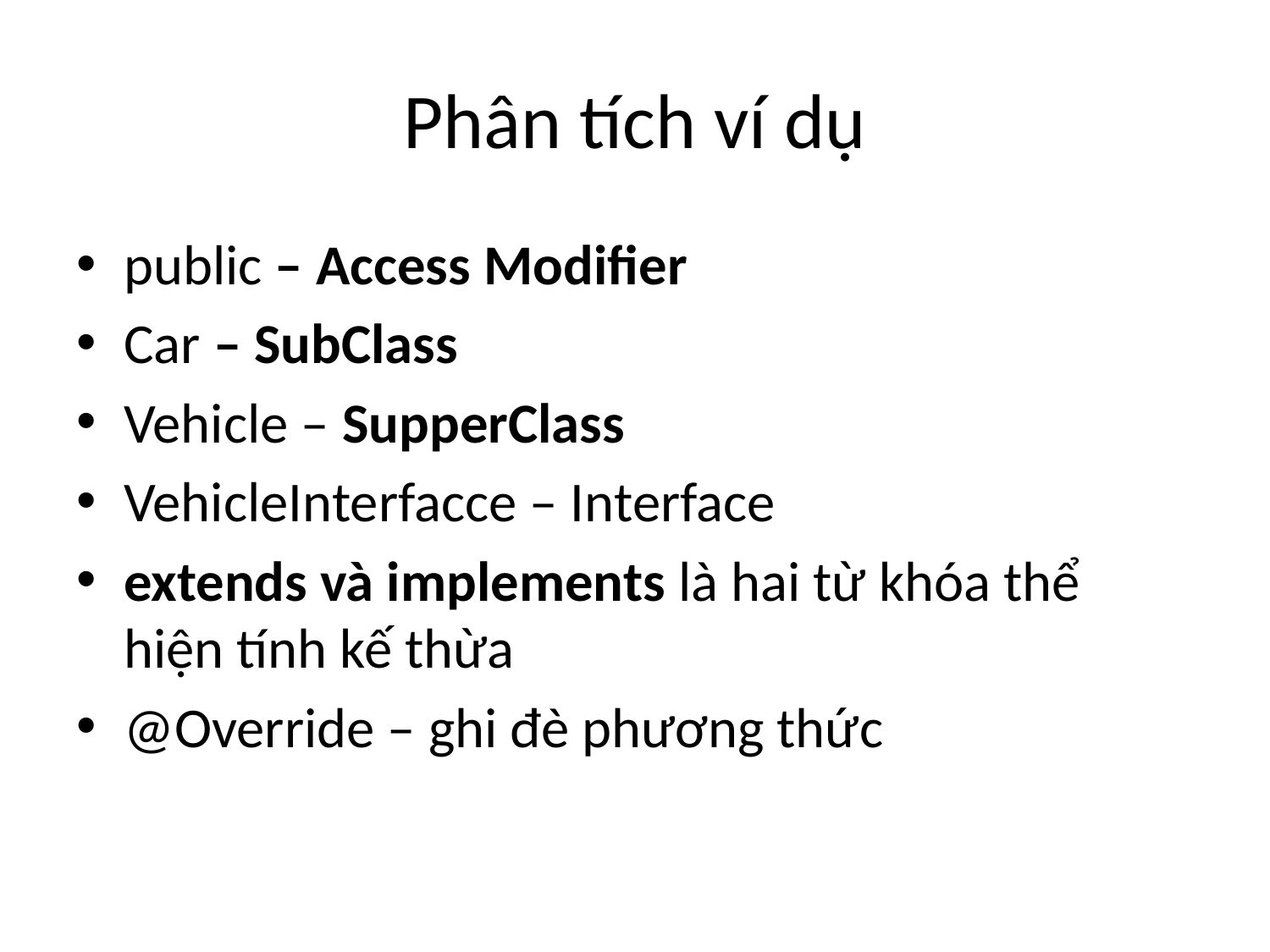

# Phân tích ví dụ
public – Access Modifier
Car – SubClass
Vehicle – SupperClass
VehicleInterfacce – Interface
extends và implements là hai từ khóa thể hiện tính kế thừa
@Override – ghi đè phương thức